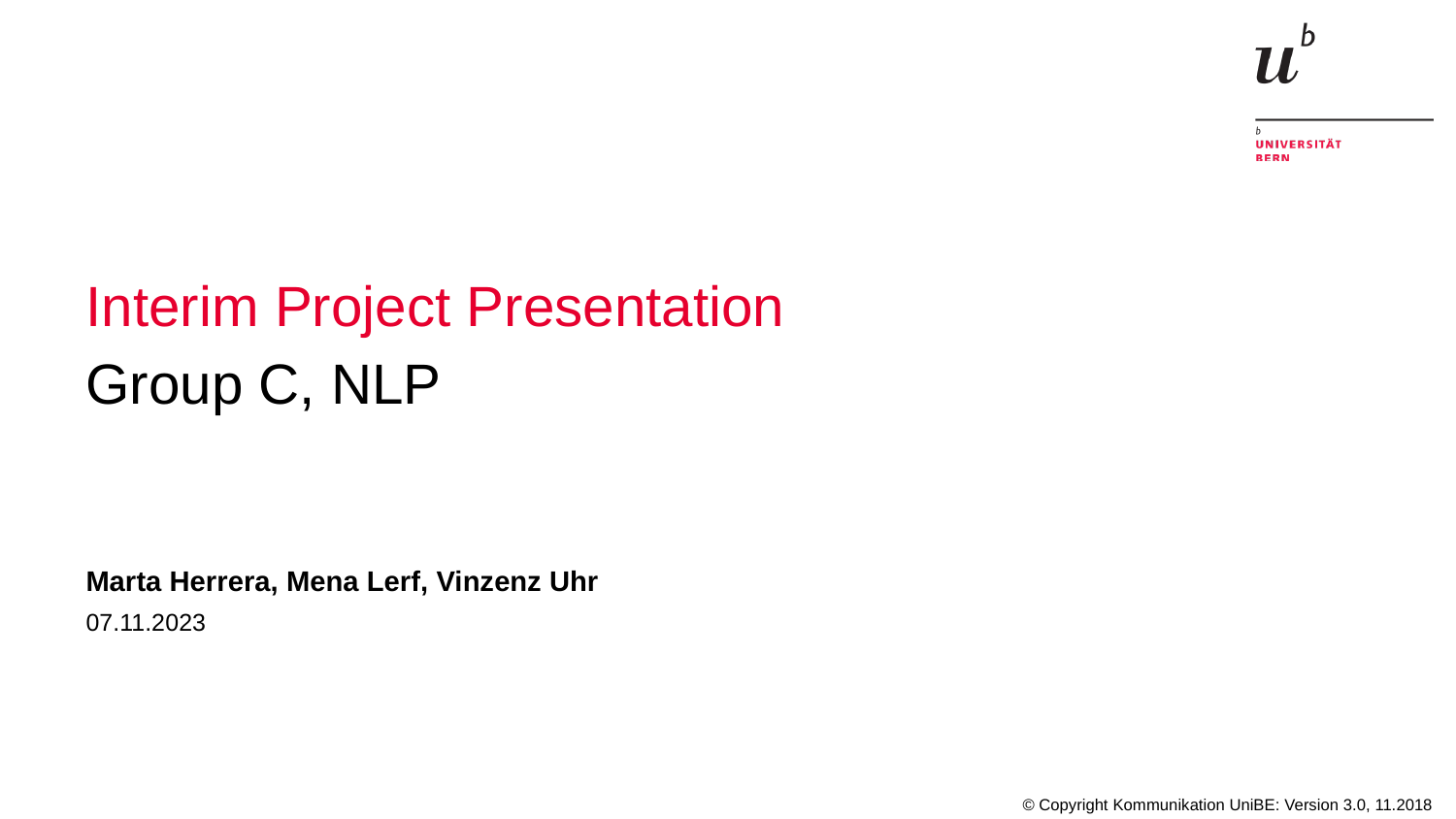

# Interim Project Presentation
Group C, NLP
Marta Herrera, Mena Lerf, Vinzenz Uhr
07.11.2023